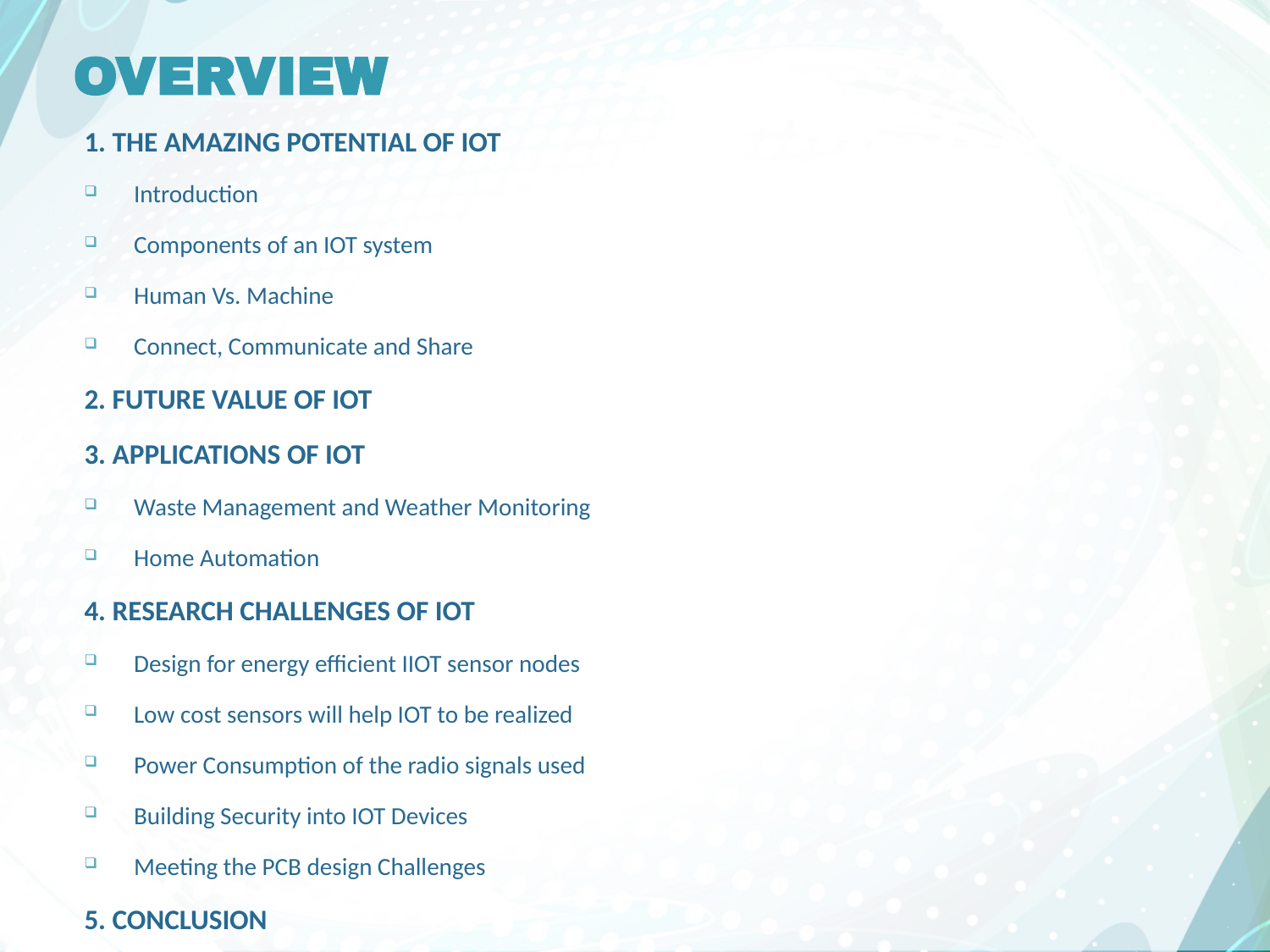

# OVERVIEW
1. THE AMAZING POTENTIAL OF IOT
Introduction
Components of an IOT system
Human Vs. Machine
Connect, Communicate and Share
2. FUTURE VALUE OF IOT
3. APPLICATIONS OF IOT
Waste Management and Weather Monitoring
Home Automation
4. RESEARCH CHALLENGES OF IOT
Design for energy efficient IIOT sensor nodes
Low cost sensors will help IOT to be realized
Power Consumption of the radio signals used
Building Security into IOT Devices
Meeting the PCB design Challenges
5. CONCLUSION